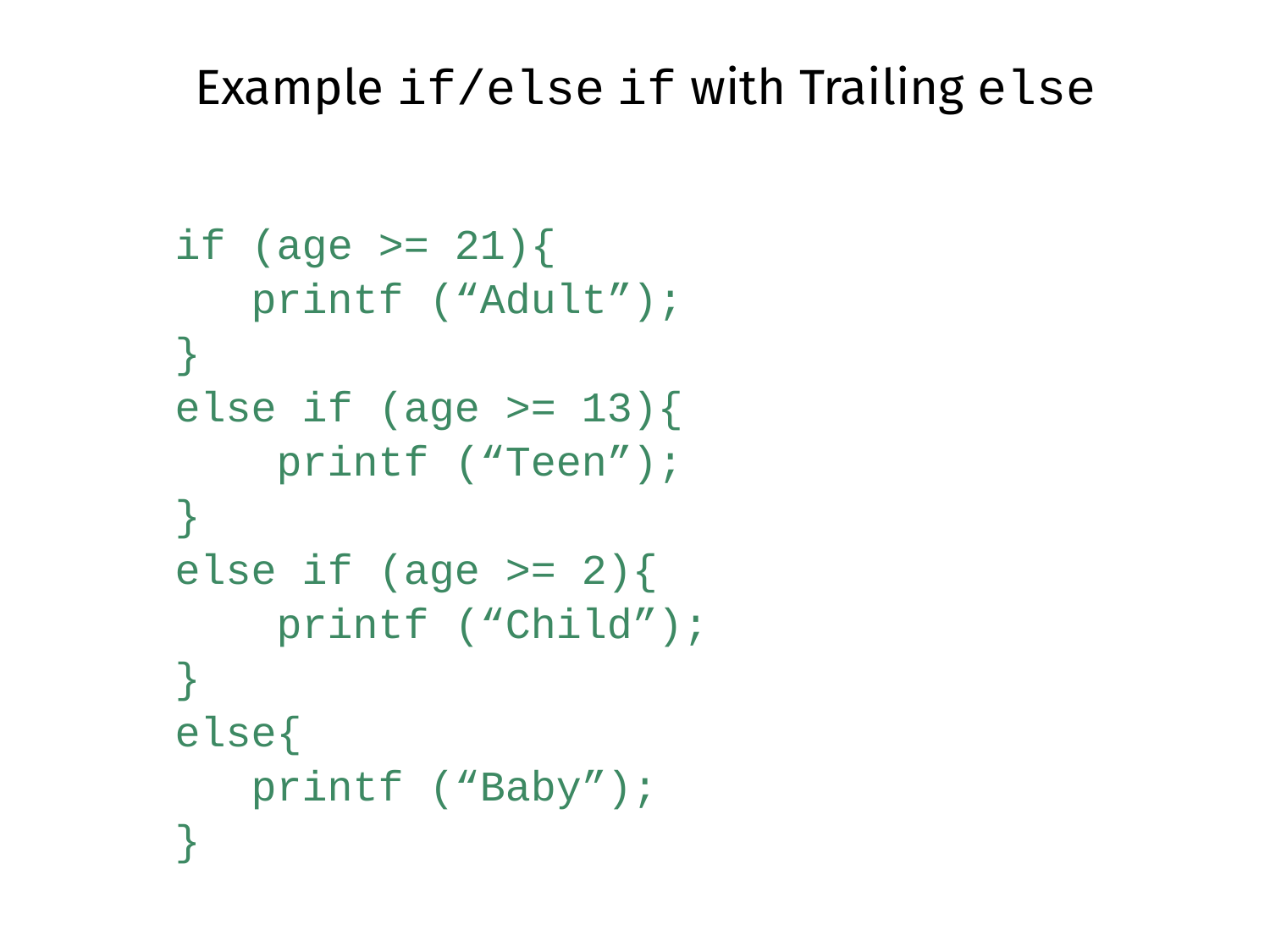

# Example if/else if with Trailing else
if (age >= 21){
   printf (“Adult”);
}
else if (age >= 13){
    printf (“Teen”);
}
else if (age >= 2){
    printf (“Child”);
}
else{
   printf (“Baby”);
}
4-19